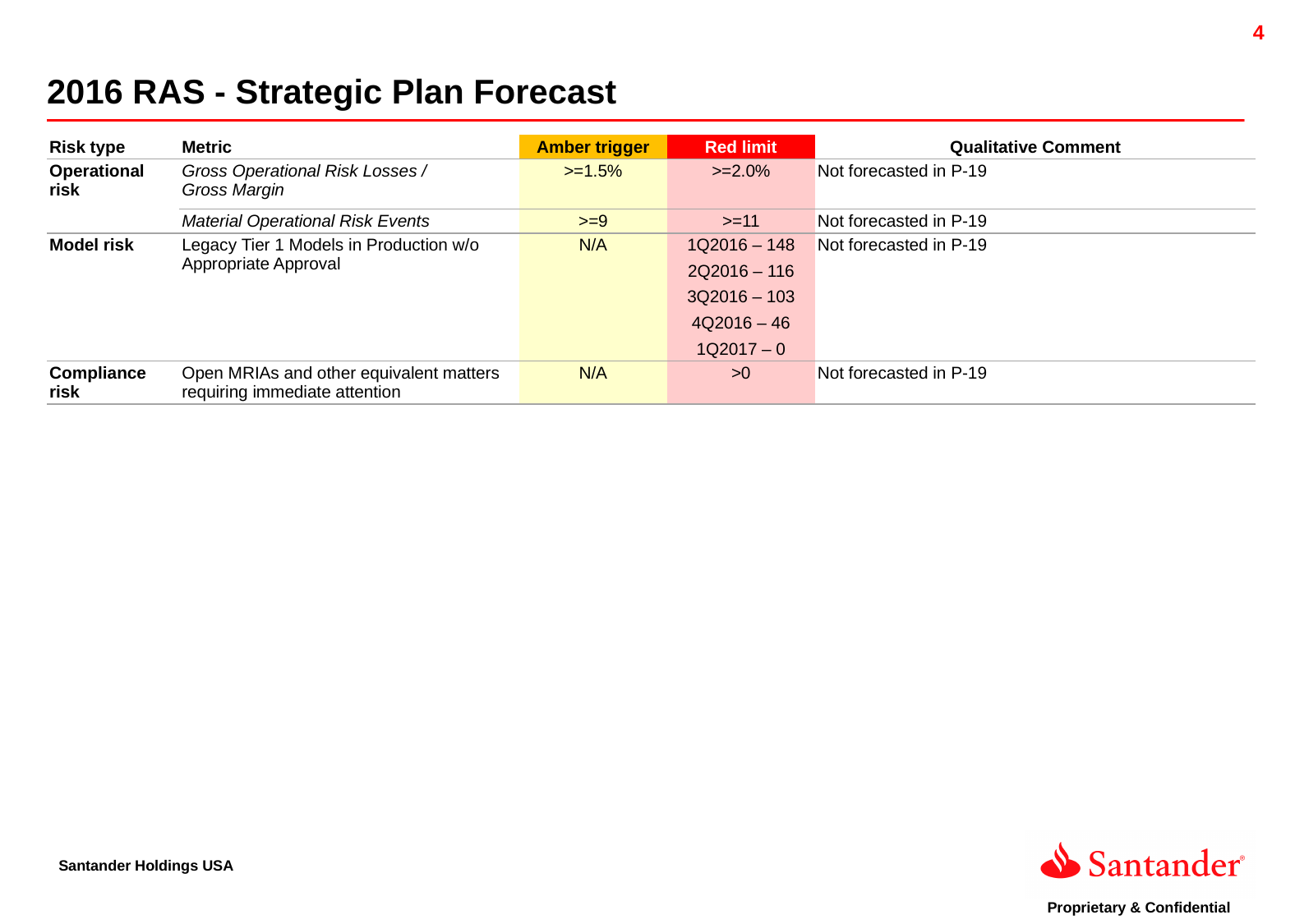

2016 RAS - Strategic Plan Forecast
| Risk type | Metric | Amber trigger | Red limit | Qualitative Comment |
| --- | --- | --- | --- | --- |
| Operational risk | Gross Operational Risk Losses / Gross Margin | >=1.5% | >=2.0% | Not forecasted in P-19 |
|  | Material Operational Risk Events | >=9 | >=11 | Not forecasted in P-19 |
| Model risk | Legacy Tier 1 Models in Production w/o Appropriate Approval | N/A | 1Q2016 – 148 2Q2016 – 116 3Q2016 – 103 4Q2016 – 46 1Q2017 – 0 | Not forecasted in P-19 |
| Compliance risk | Open MRIAs and other equivalent matters requiring immediate attention | N/A | >0 | Not forecasted in P-19 |